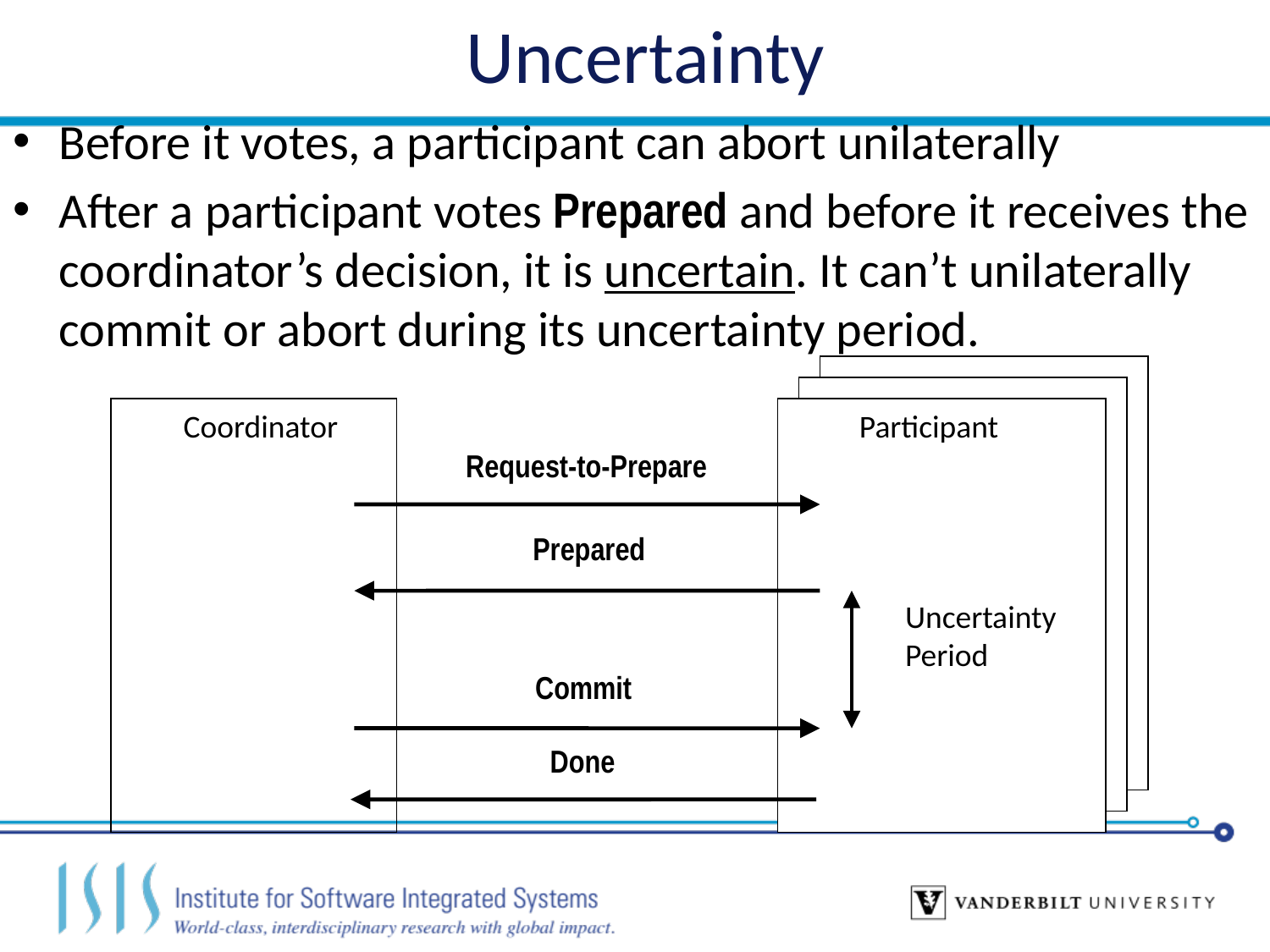

# Uncertainty
Before it votes, a participant can abort unilaterally
After a participant votes Prepared and before it receives the coordinator’s decision, it is uncertain. It can’t unilaterally commit or abort during its uncertainty period.

Coordinator
Participant
Request-to-Prepare

Prepared

Uncertainty
Period
Commit

Done